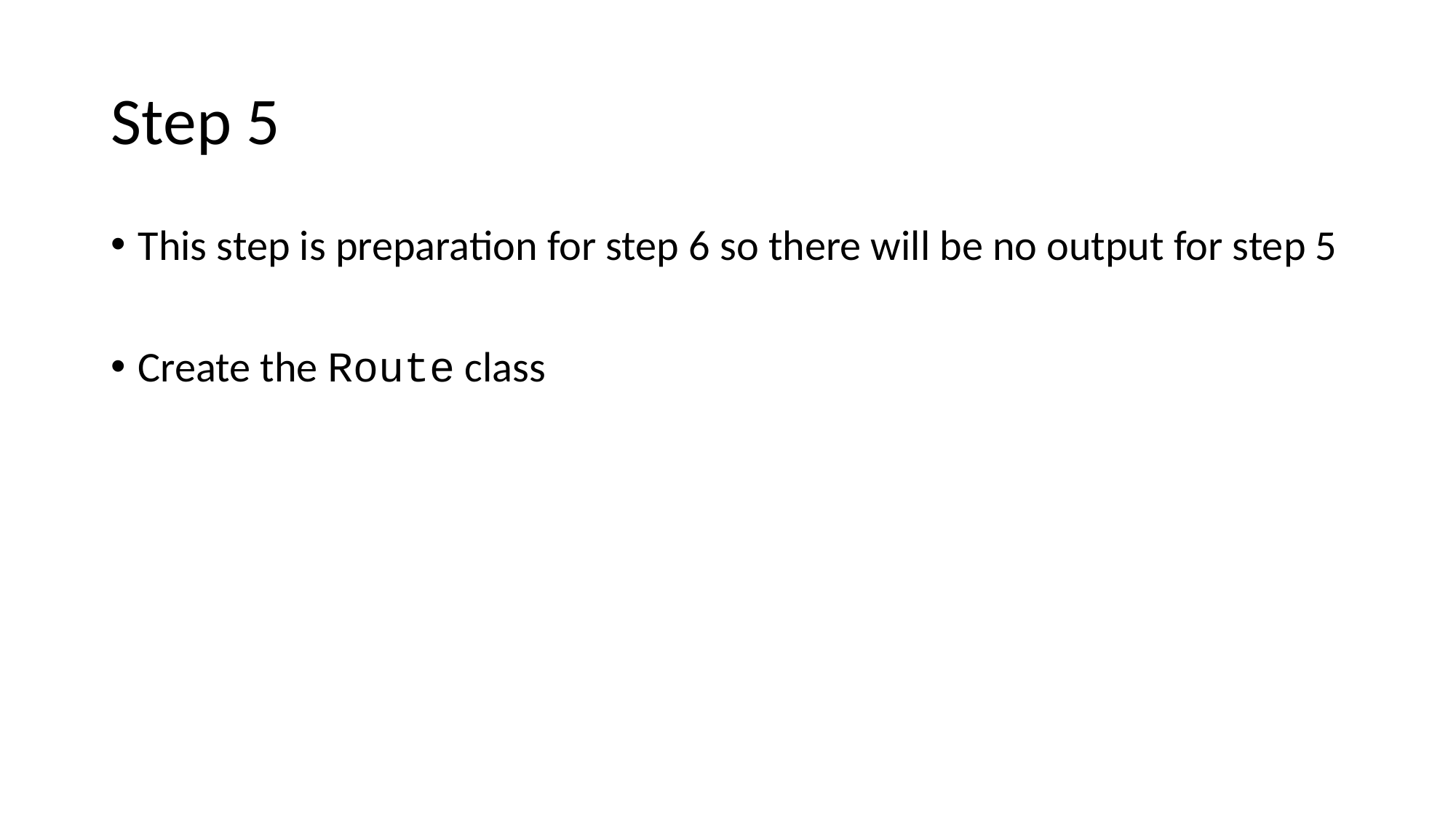

# Step 5
This step is preparation for step 6 so there will be no output for step 5

Create the Route class